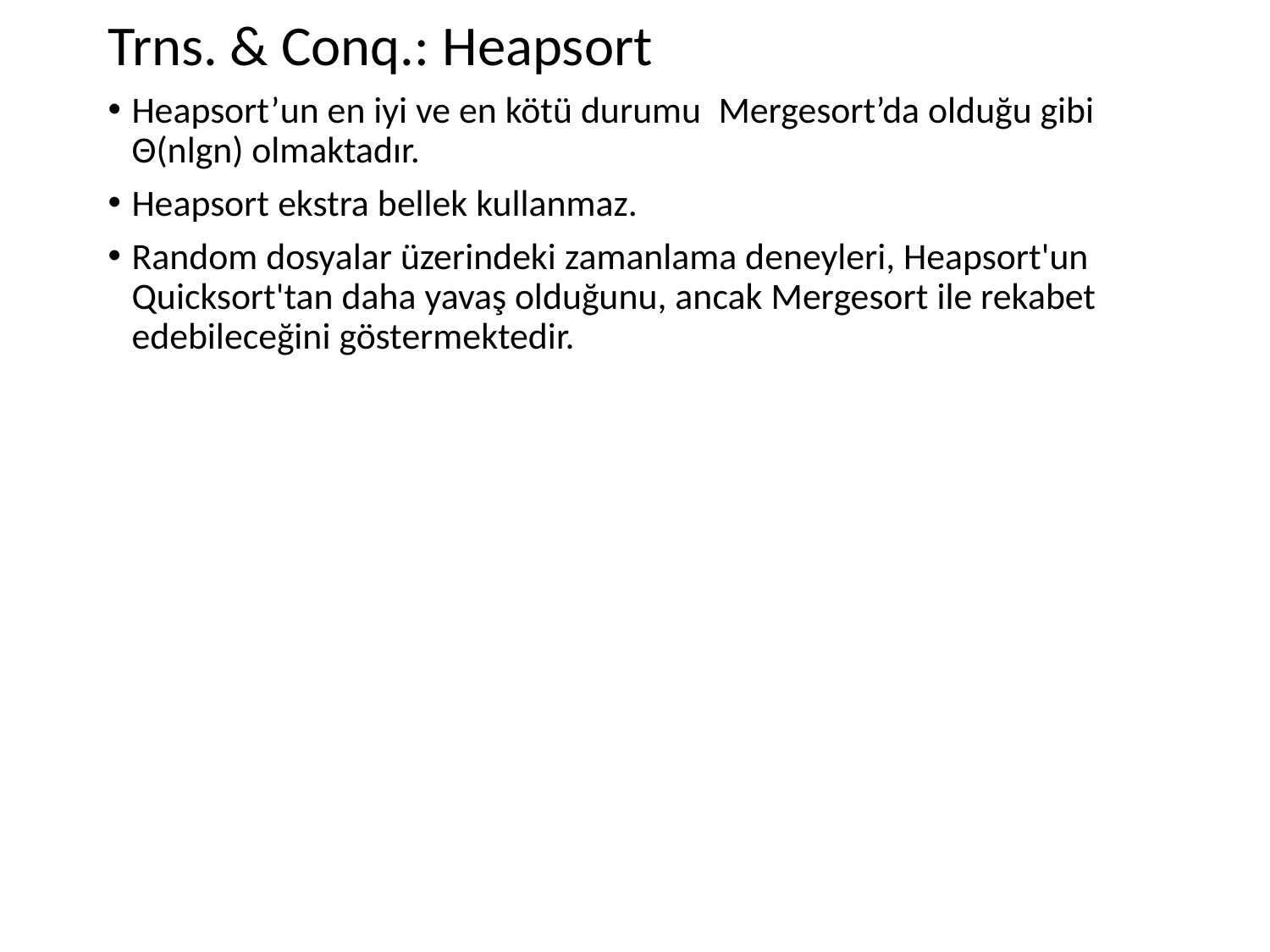

# Trns. & Conq.: Heapsort
Heapsort’un en iyi ve en kötü durumu  Mergesort’da olduğu gibi Θ(nlgn) olmaktadır.
Heapsort ekstra bellek kullanmaz.
Random dosyalar üzerindeki zamanlama deneyleri, Heapsort'un Quicksort'tan daha yavaş olduğunu, ancak Mergesort ile rekabet edebileceğini göstermektedir.